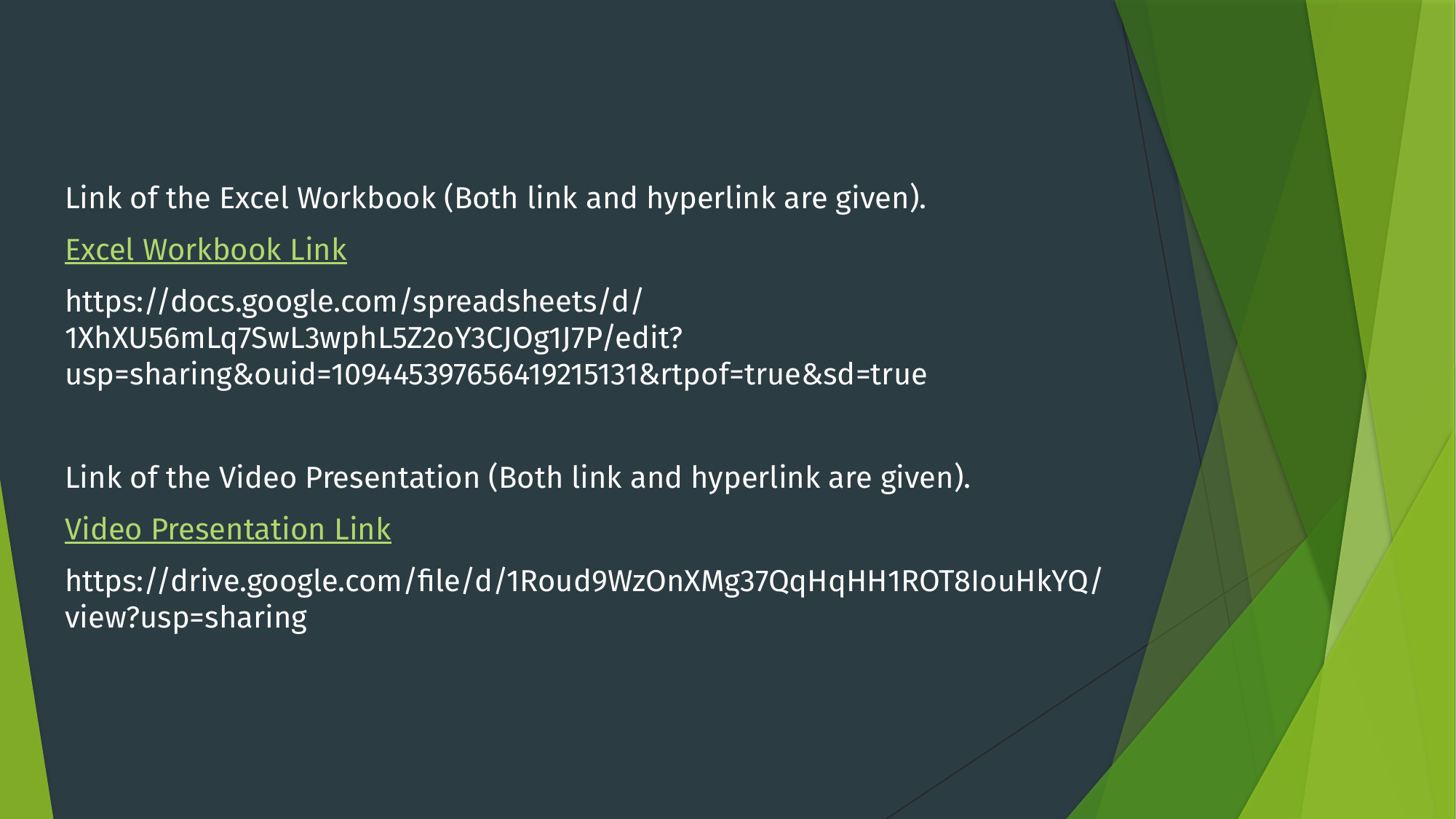

Link of the Excel Workbook (Both link and hyperlink are given).
Excel Workbook Link
https://docs.google.com/spreadsheets/d/1XhXU56mLq7SwL3wphL5Z2oY3CJOg1J7P/edit?usp=sharing&ouid=109445397656419215131&rtpof=true&sd=true

Link of the Video Presentation (Both link and hyperlink are given).
Video Presentation Link
https://drive.google.com/file/d/1Roud9WzOnXMg37QqHqHH1ROT8IouHkYQ/view?usp=sharing